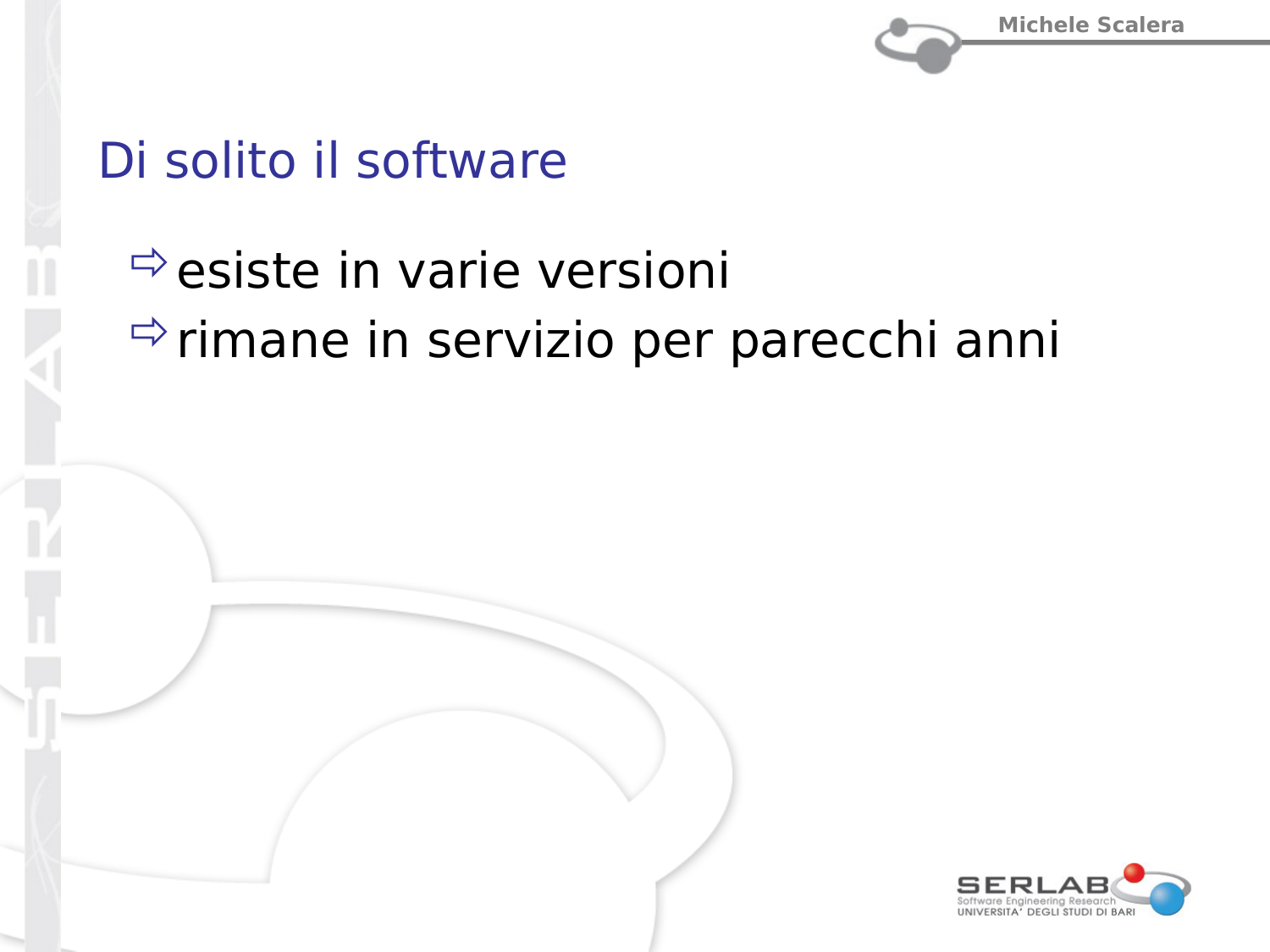

# Di solito il software
esiste in varie versioni
rimane in servizio per parecchi anni